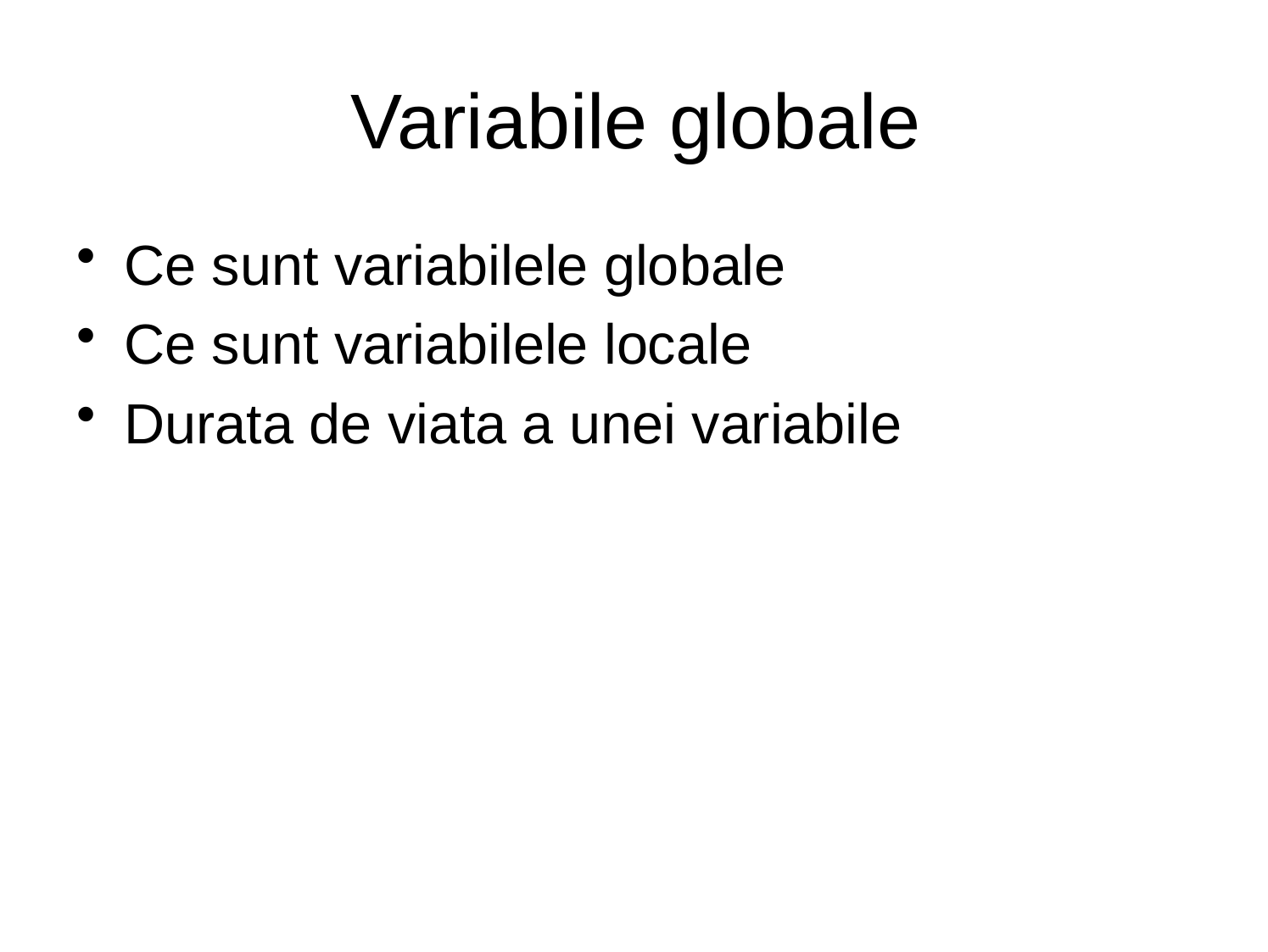

# Variabile globale
Ce sunt variabilele globale
Ce sunt variabilele locale
Durata de viata a unei variabile